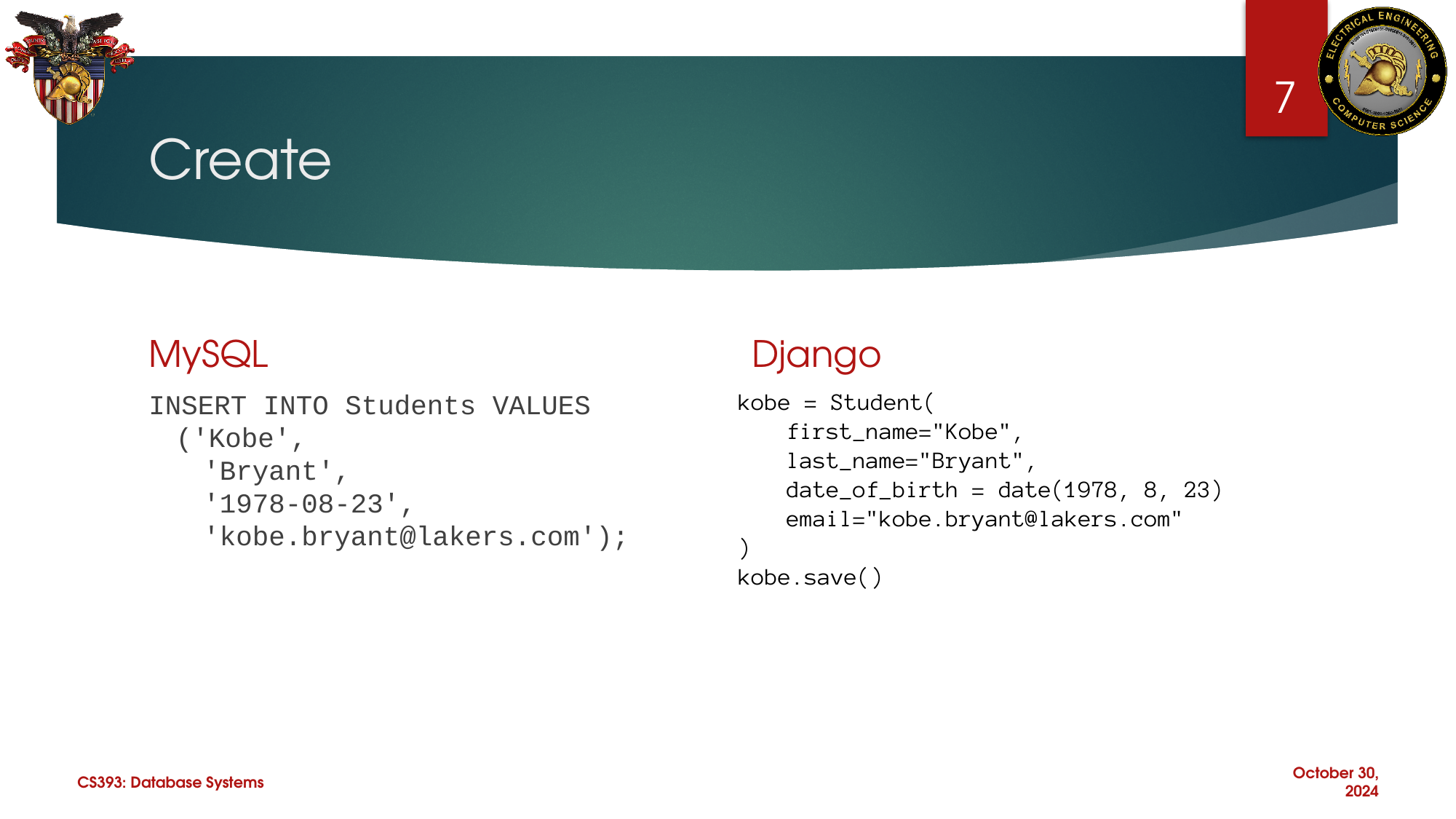

7
# Create
MySQL
Django
kobe = Student(
  first_name="Kobe",
  last_name="Bryant",
  date_of_birth = date(1978, 8, 23)
  email="kobe.bryant@lakers.com"
)
kobe.save()
INSERT INTO Students VALUES
 ('Kobe',
  'Bryant',
  '1978-08-23',
  'kobe.bryant@lakers.com');
CS393: Database Systems
October 30, 2024